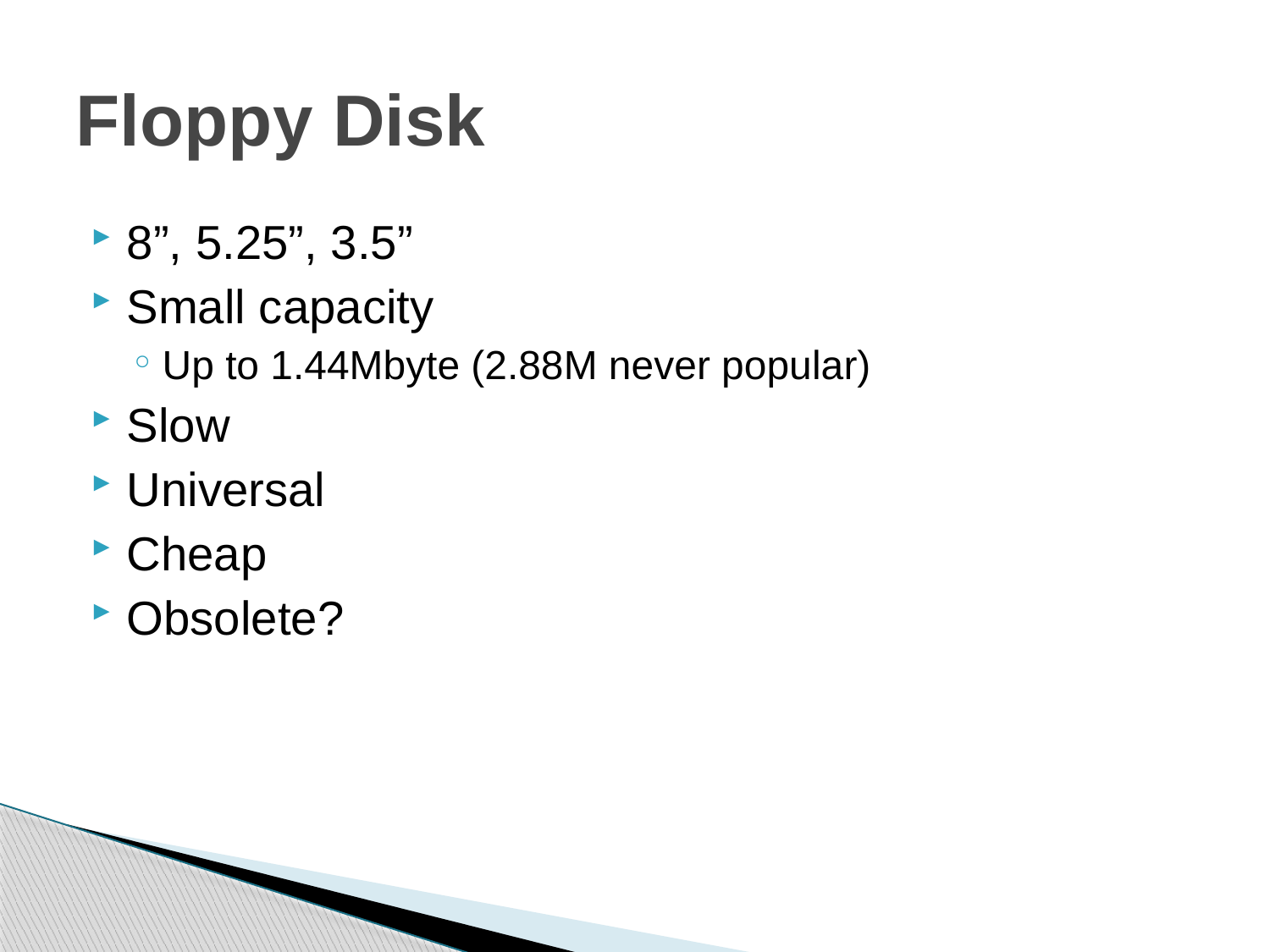

# Floppy Disk
8”, 5.25”, 3.5”
Small capacity
Up to 1.44Mbyte (2.88M never popular)
Slow
Universal
Cheap
Obsolete?